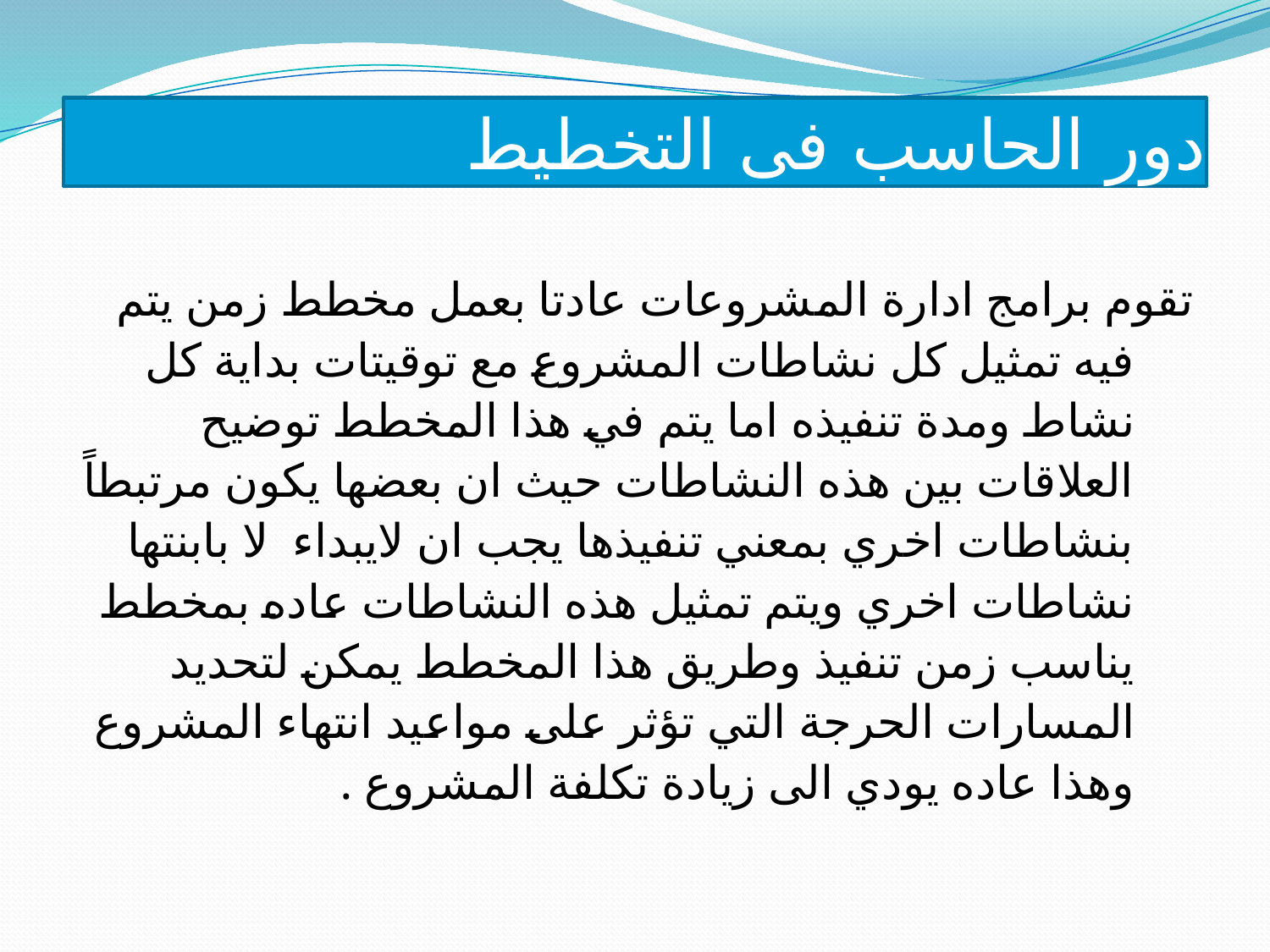

# دور الحاسب فى التخطيط
تقوم برامج ادارة المشروعات عادتا بعمل مخطط زمن يتم فيه تمثيل كل نشاطات المشروع مع توقيتات بداية كل نشاط ومدة تنفيذه اما يتم في هذا المخطط توضيح العلاقات بين هذه النشاطات حيث ان بعضها يكون مرتبطاً بنشاطات اخري بمعني تنفيذها يجب ان لايبداء  لا بابنتها نشاطات اخري ويتم تمثيل هذه النشاطات عاده بمخطط يناسب زمن تنفيذ وطريق هذا المخطط يمكن لتحديد المسارات الحرجة التي تؤثر على مواعيد انتهاء المشروع وهذا عاده يودي الى زيادة تكلفة المشروع .